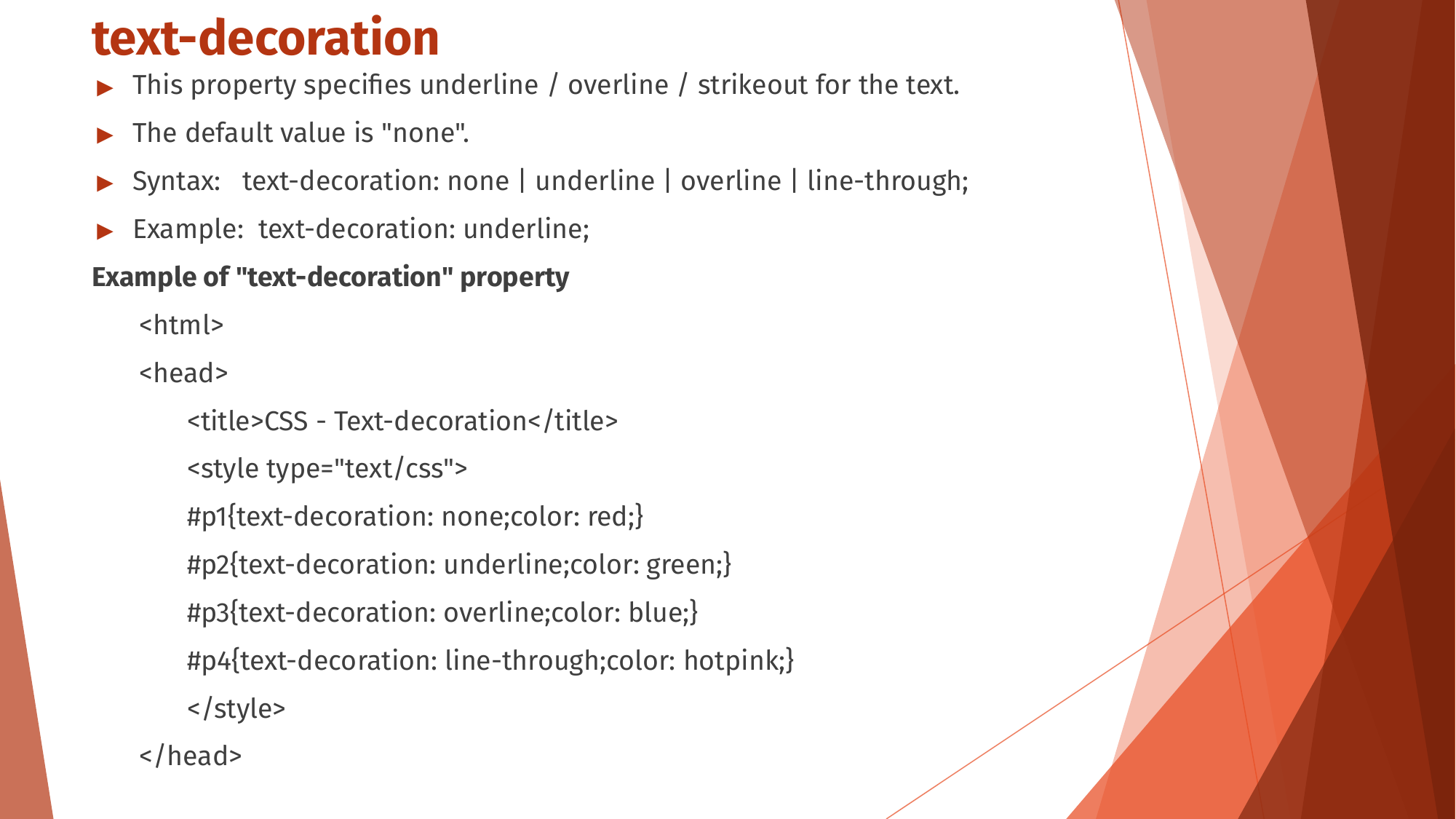

# text-decoration
This property specifies underline / overline / strikeout for the text.
The default value is "none".
Syntax:   text-decoration: none | underline | overline | line-through;
Example:  text-decoration: underline;
Example of "text-decoration" property
<html>
<head>
<title>CSS - Text-decoration</title>
<style type="text/css">
#p1{text-decoration: none;color: red;}
#p2{text-decoration: underline;color: green;}
#p3{text-decoration: overline;color: blue;}
#p4{text-decoration: line-through;color: hotpink;}
</style>
</head>